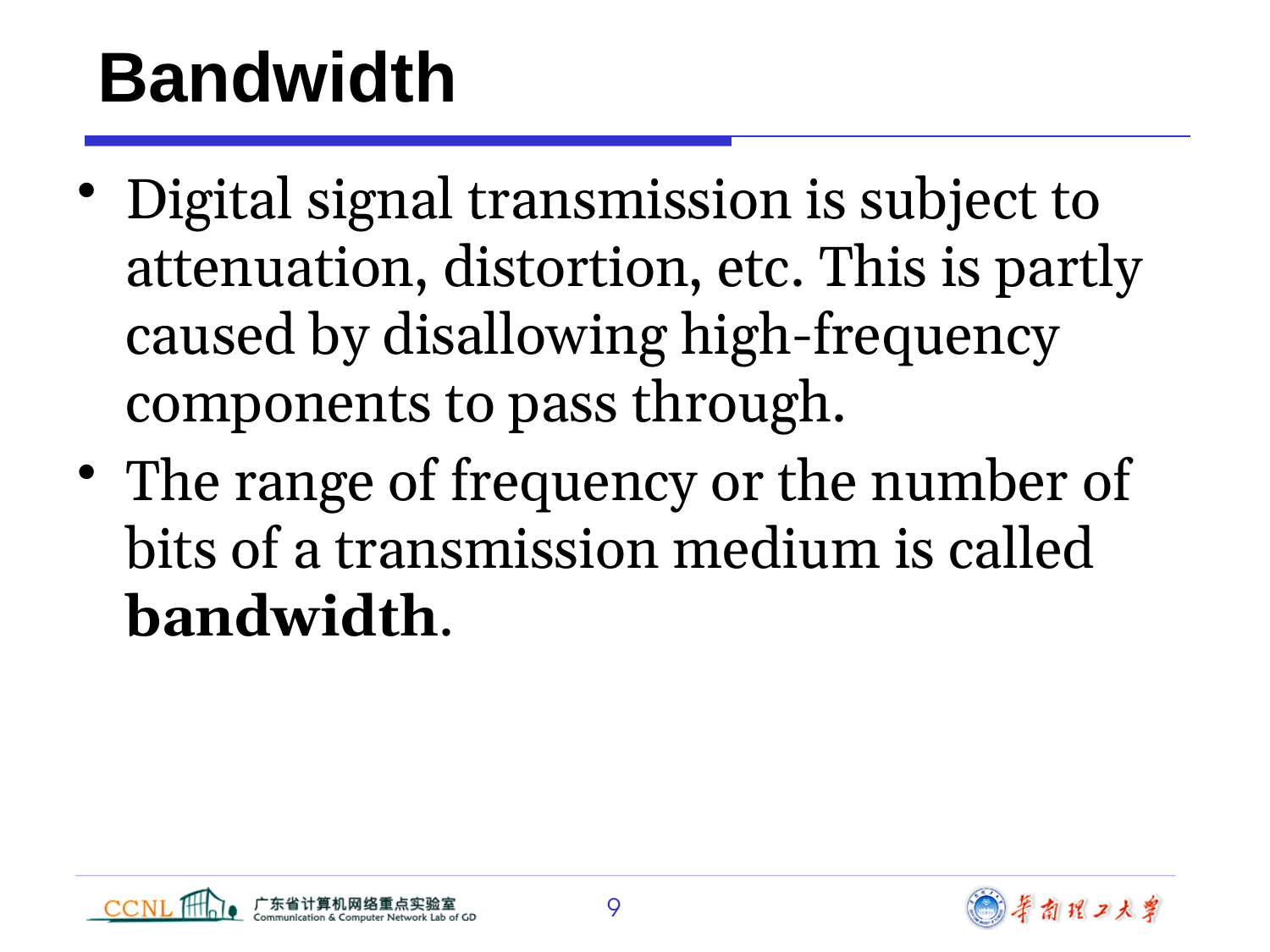

Bandwidth
Digital signal transmission is subject to attenuation, distortion, etc. This is partly caused by disallowing high-frequency components to pass through.
The range of frequency or the number of bits of a transmission medium is called bandwidth.